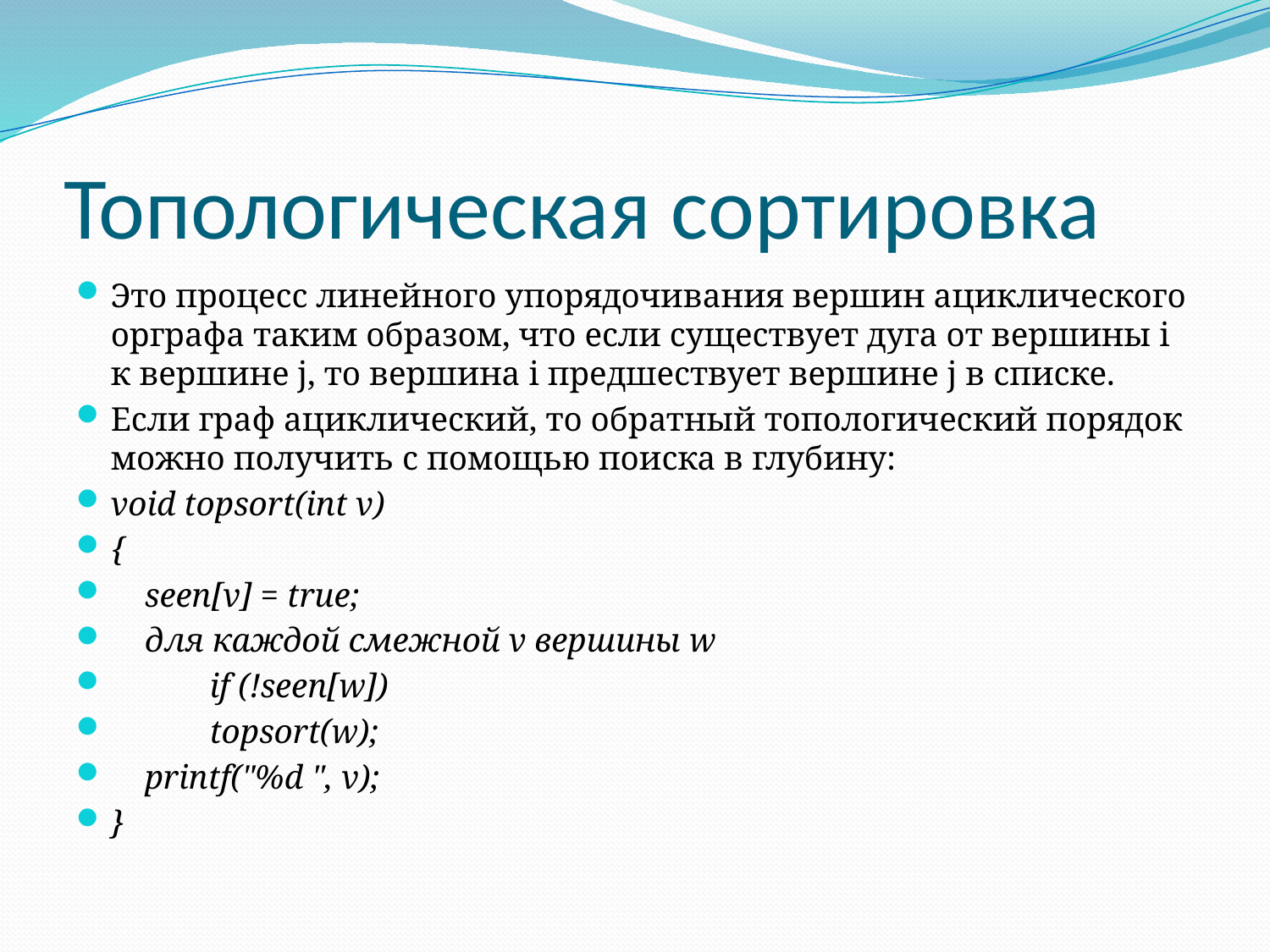

# Топологическая сортировка
Это процесс линейного упорядочивания вершин ациклического орграфа таким образом, что если существует дуга от вершины i к вершине j, то вершина i предшествует вершине j в списке.
Если граф ациклический, то обратный топологический порядок можно получить с помощью поиска в глубину:
void topsort(int v)
{
    seen[v] = true;
    для каждой смежной v вершины w
   	 if (!seen[w])
   		 topsort(w);
    printf("%d ", v);
}